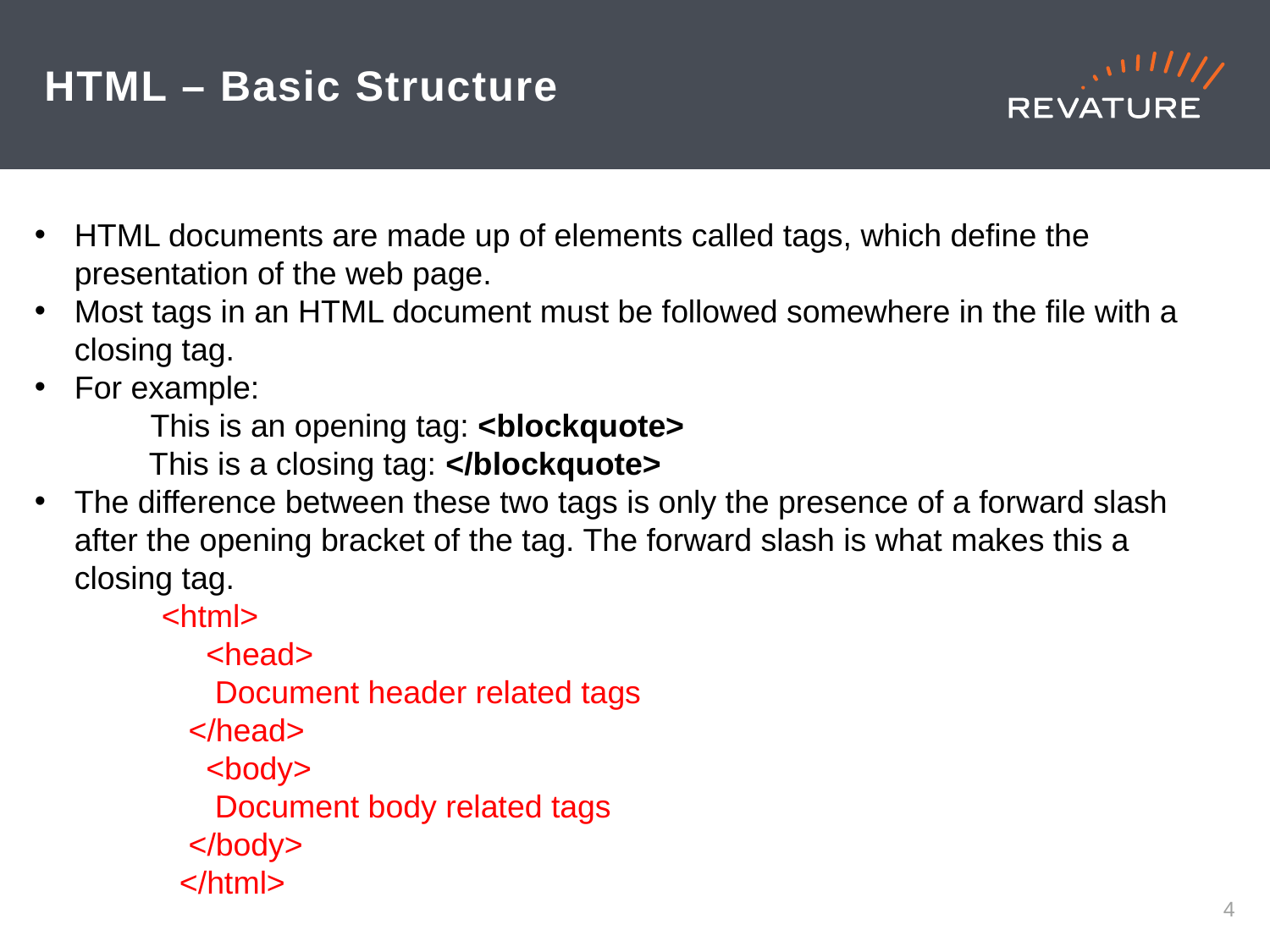

# HTML – Basic Structure

HTML documents are made up of elements called tags, which define the presentation of the web page.
Most tags in an HTML document must be followed somewhere in the file with a closing tag.
For example:
             This is an opening tag: <blockquote>
             This is a closing tag: </blockquote>
The difference between these two tags is only the presence of a forward slash after the opening bracket of the tag. The forward slash is what makes this a closing tag.
<html>
     <head>
      Document header related tags
   </head>
     <body>
      Document body related tags
   </body>
  </html>
4